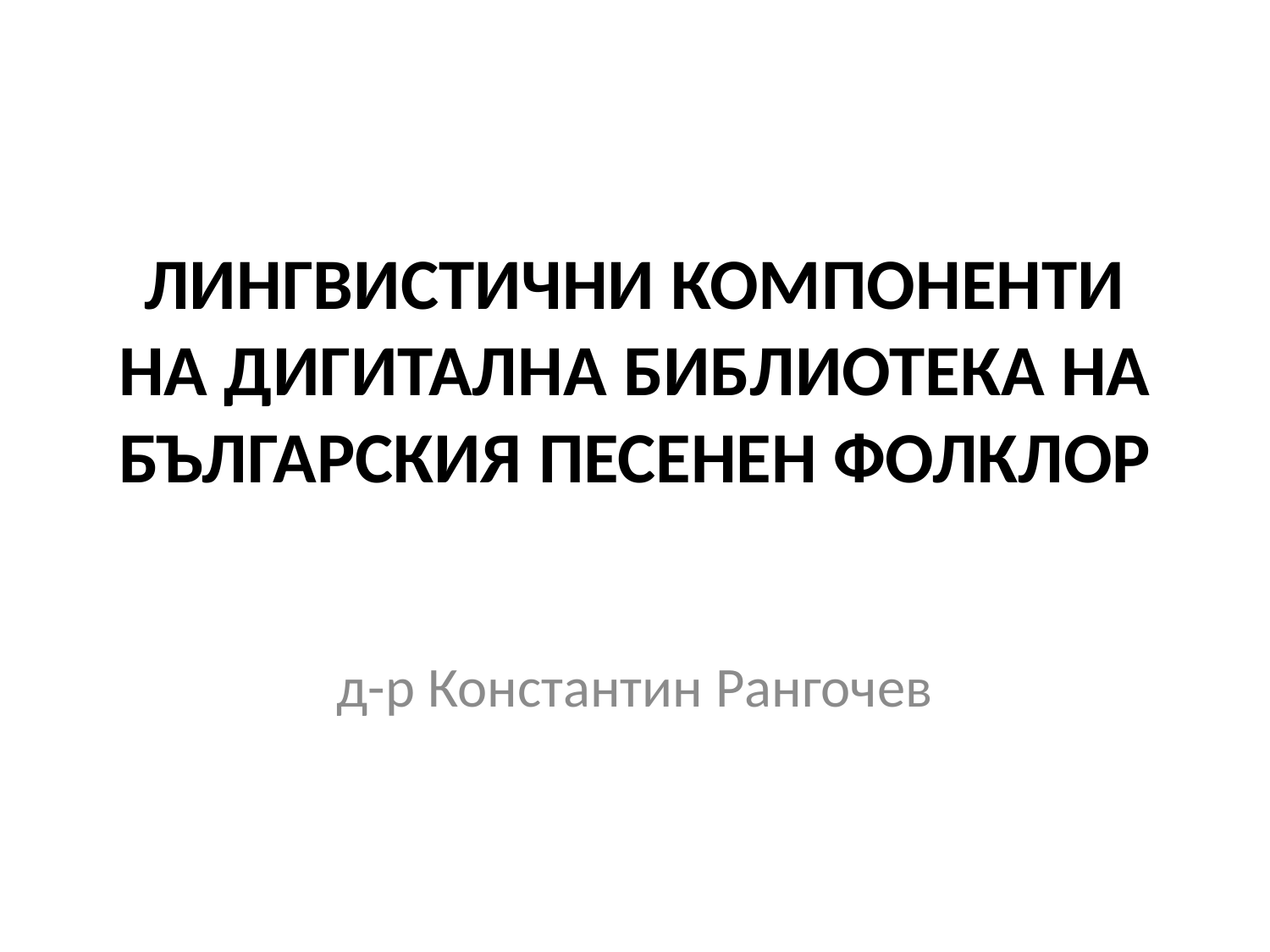

# ЛИНГВИСТИЧНИ КОМПОНЕНТИ НА ДИГИТАЛНА БИБЛИОТЕКА НА БЪЛГАРСКИЯ ПЕСЕНЕН ФОЛКЛОР
д-р Константин Рангочев